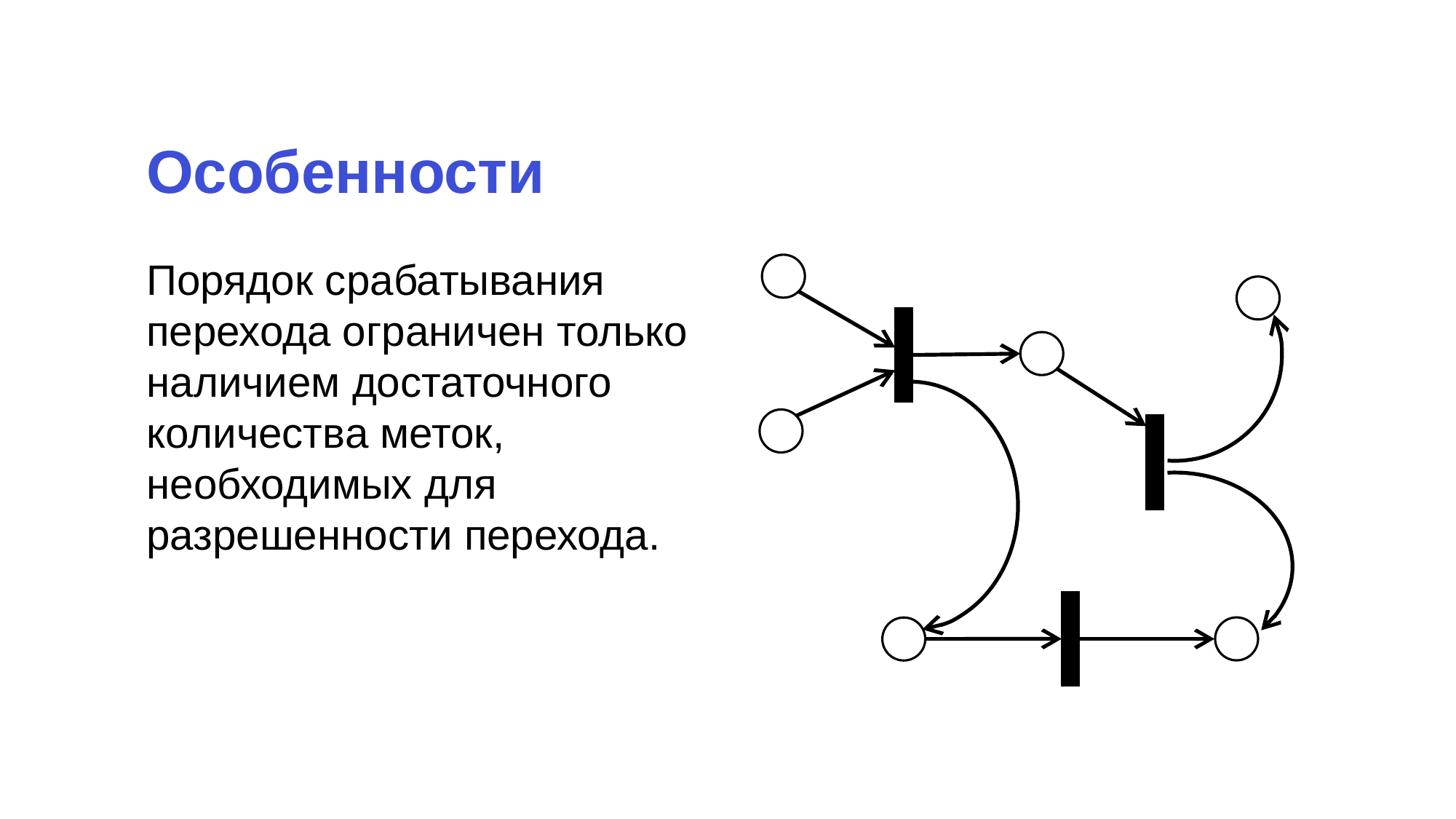

Особенности
Порядок срабатывания перехода ограничен только наличием достаточного количества меток, необходимых для разрешенности перехода.